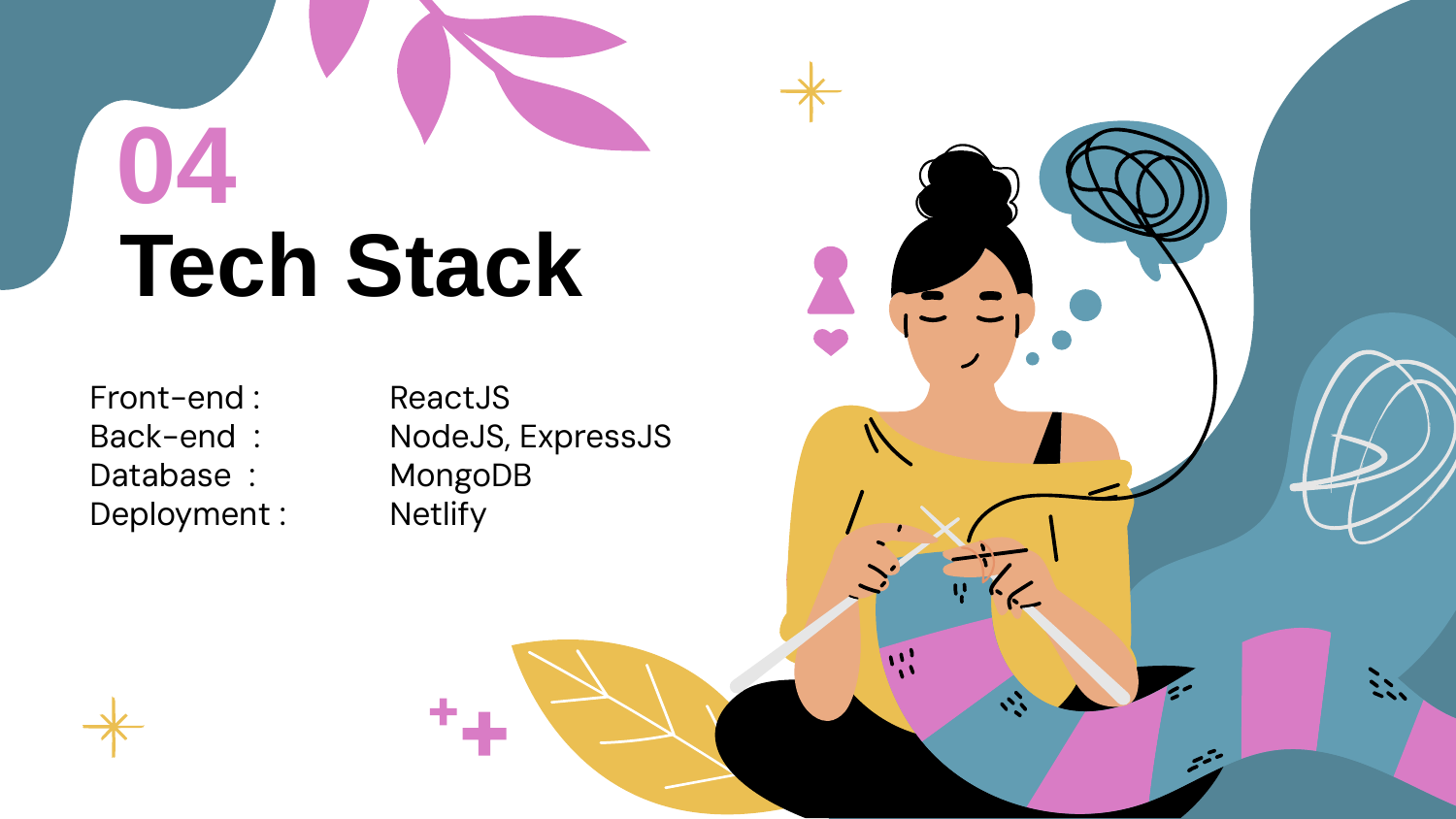

04
# Tech Stack

Front-end :	 ReactJS
Back-end  :	 NodeJS, ExpressJS
Database  :	 MongoDB
Deployment :	 Netlify